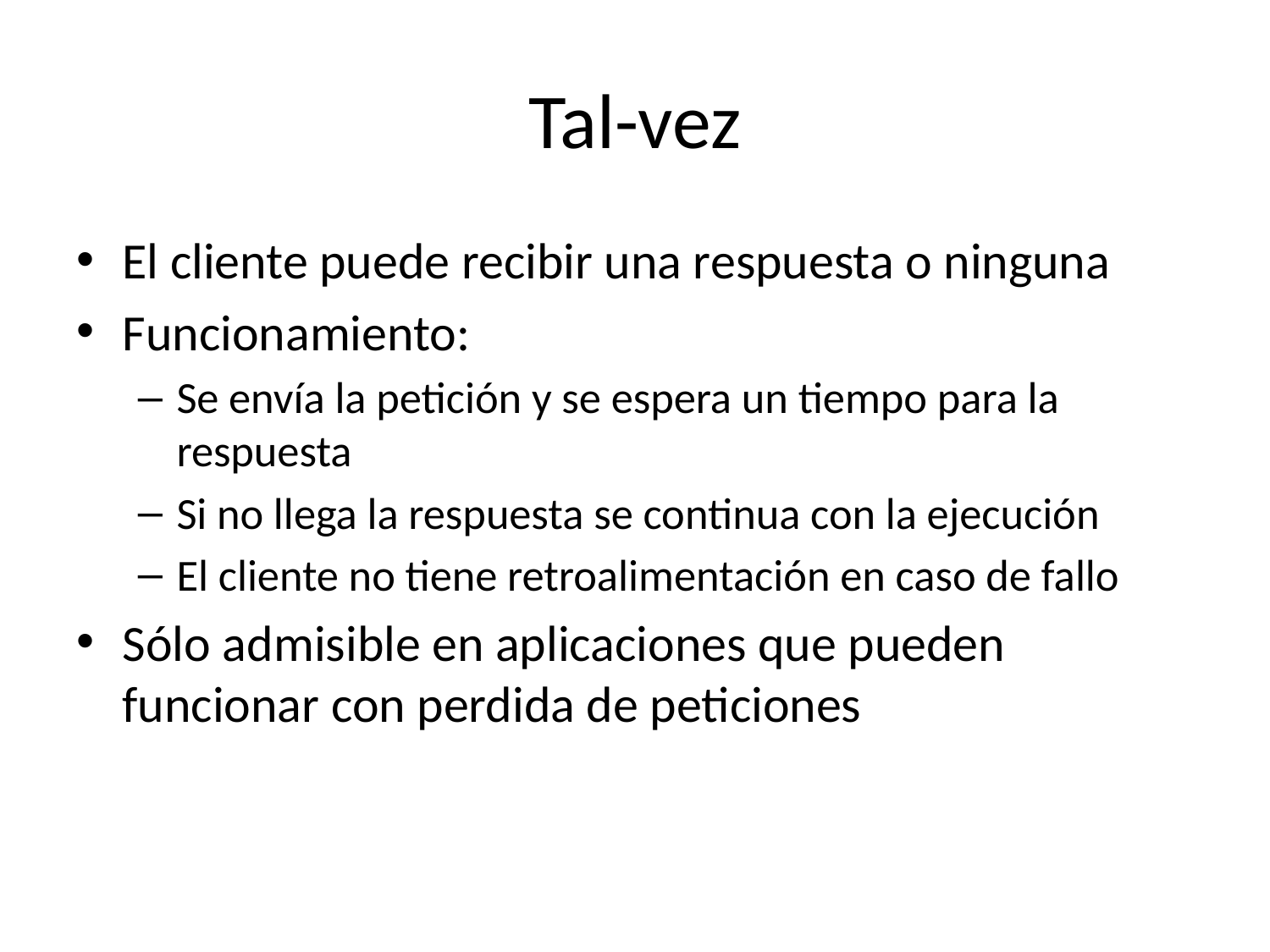

# Tal-vez
El cliente puede recibir una respuesta o ninguna
Funcionamiento:
Se envía la petición y se espera un tiempo para la respuesta
Si no llega la respuesta se continua con la ejecución
El cliente no tiene retroalimentación en caso de fallo
Sólo admisible en aplicaciones que pueden funcionar con perdida de peticiones